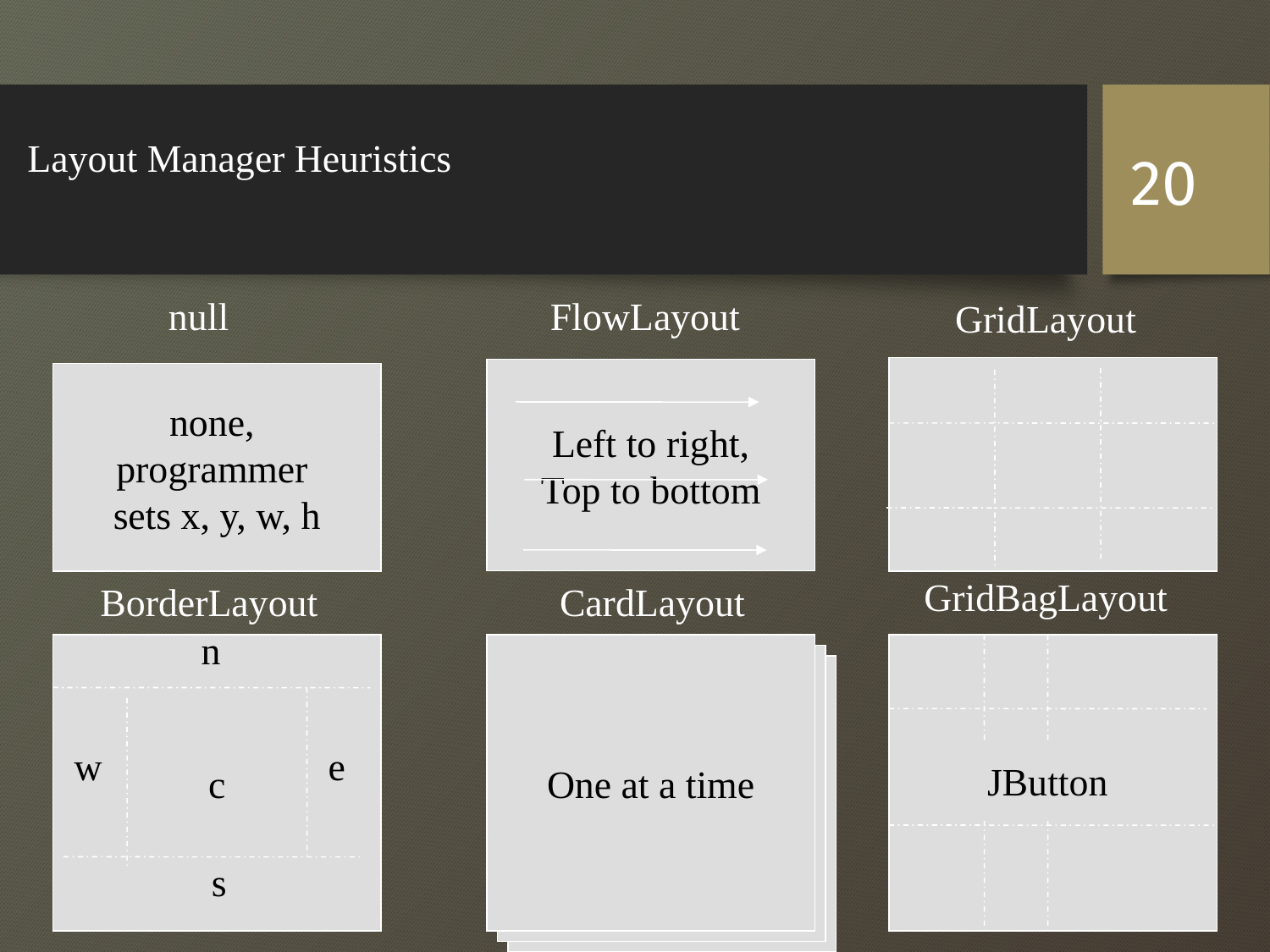

# Layout Manager Heuristics
20
null
FlowLayout
GridLayout

Left to right,
Top to bottom
none,
programmer
sets x, y, w, h

GridBagLayout
BorderLayout
CardLayout
n
c
One at a time

w
e
JButton

s